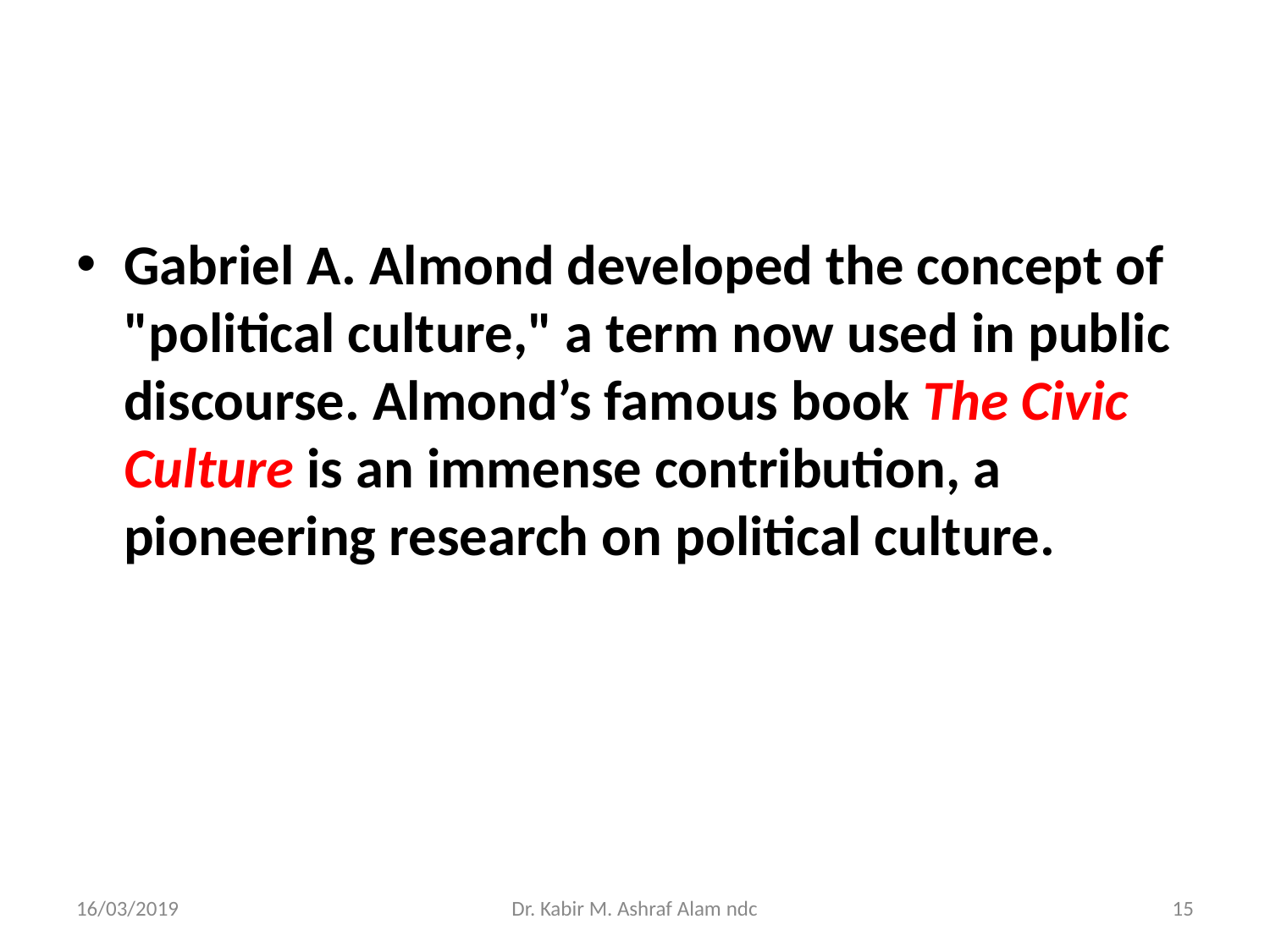

#
Gabriel A. Almond developed the concept of "political culture," a term now used in public discourse. Almond’s famous book The Civic Culture is an immense contribution, a pioneering research on political culture.
16/03/2019
Dr. Kabir M. Ashraf Alam ndc
15